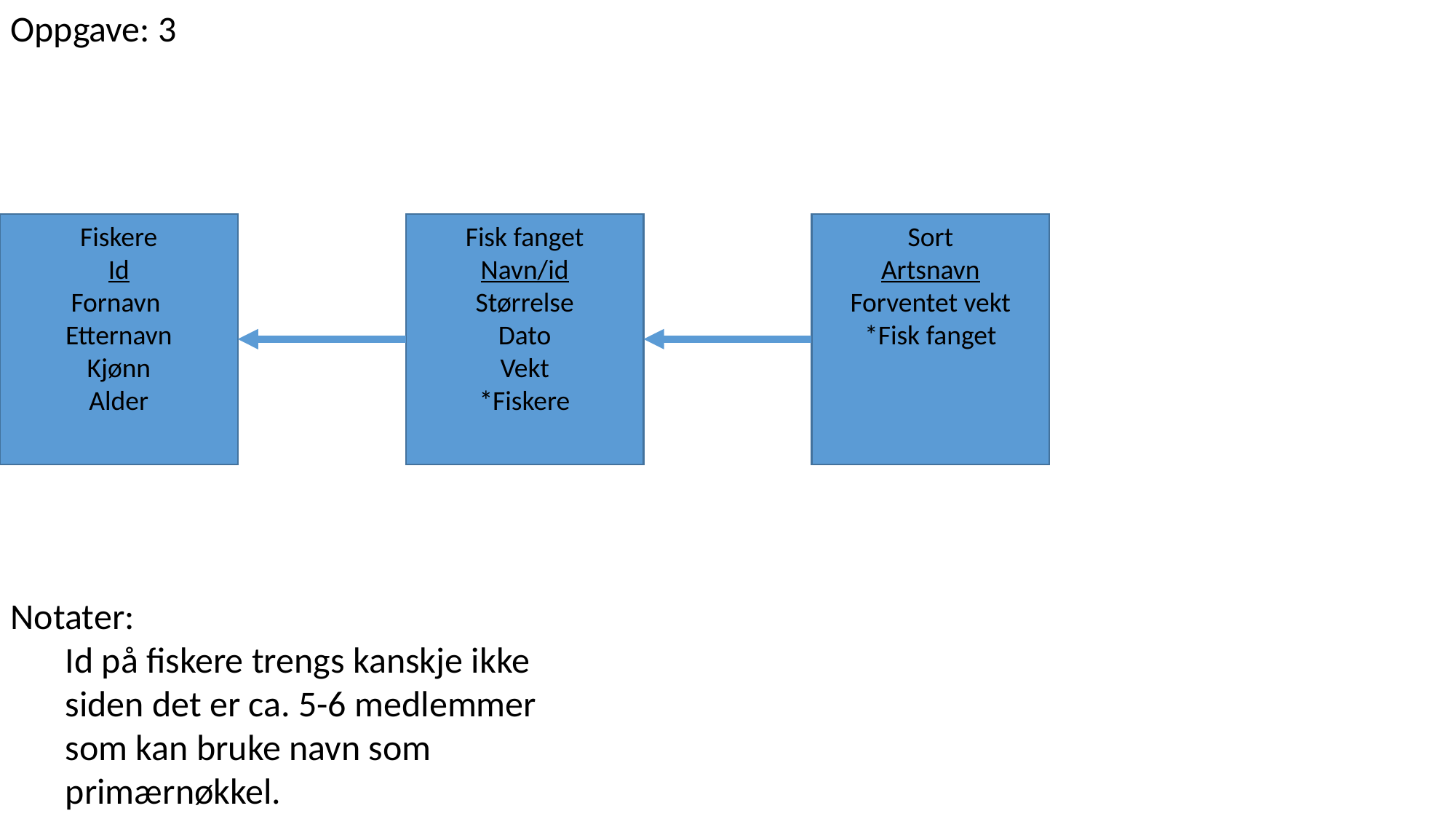

Oppgave: 3

Fiskere
Id
Fornavn
Etternavn
Kjønn
Alder

Fisk fanget
Navn/id
Størrelse
Dato
Vekt
*Fiskere

Sort
Artsnavn
Forventet vekt
*Fisk fanget

Notater:
Id på fiskere trengs kanskje ikke siden det er ca. 5-6 medlemmer som kan bruke navn som primærnøkkel.